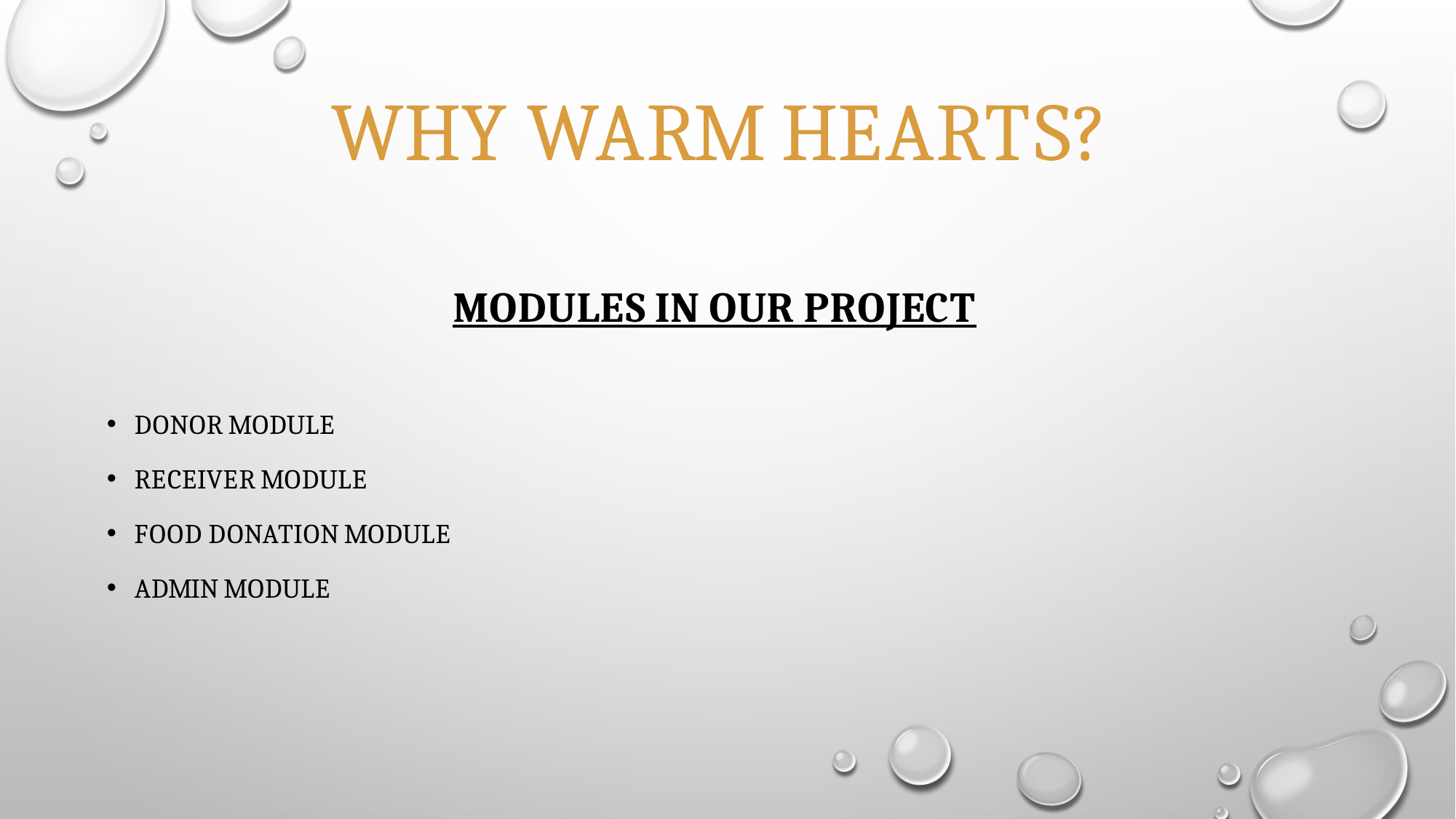

# WHY WARM HEARTS?
Modules in our project

Donor module
Receiver module
Food Donation module
Admin module